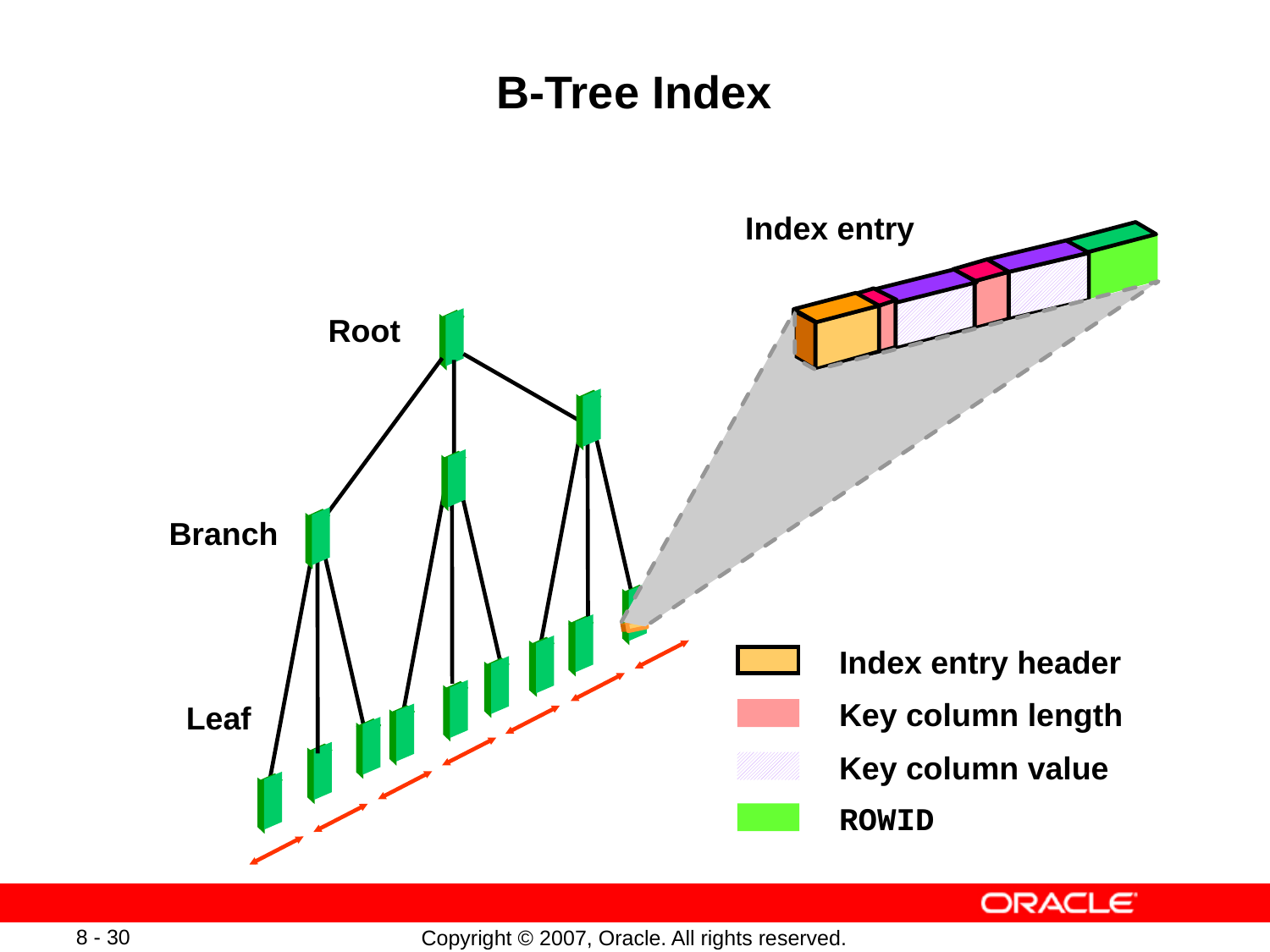

# B-Tree Index
Index entry

Root

Branch

Index entry header

Key column length
Leaf

Key column value

ROWID